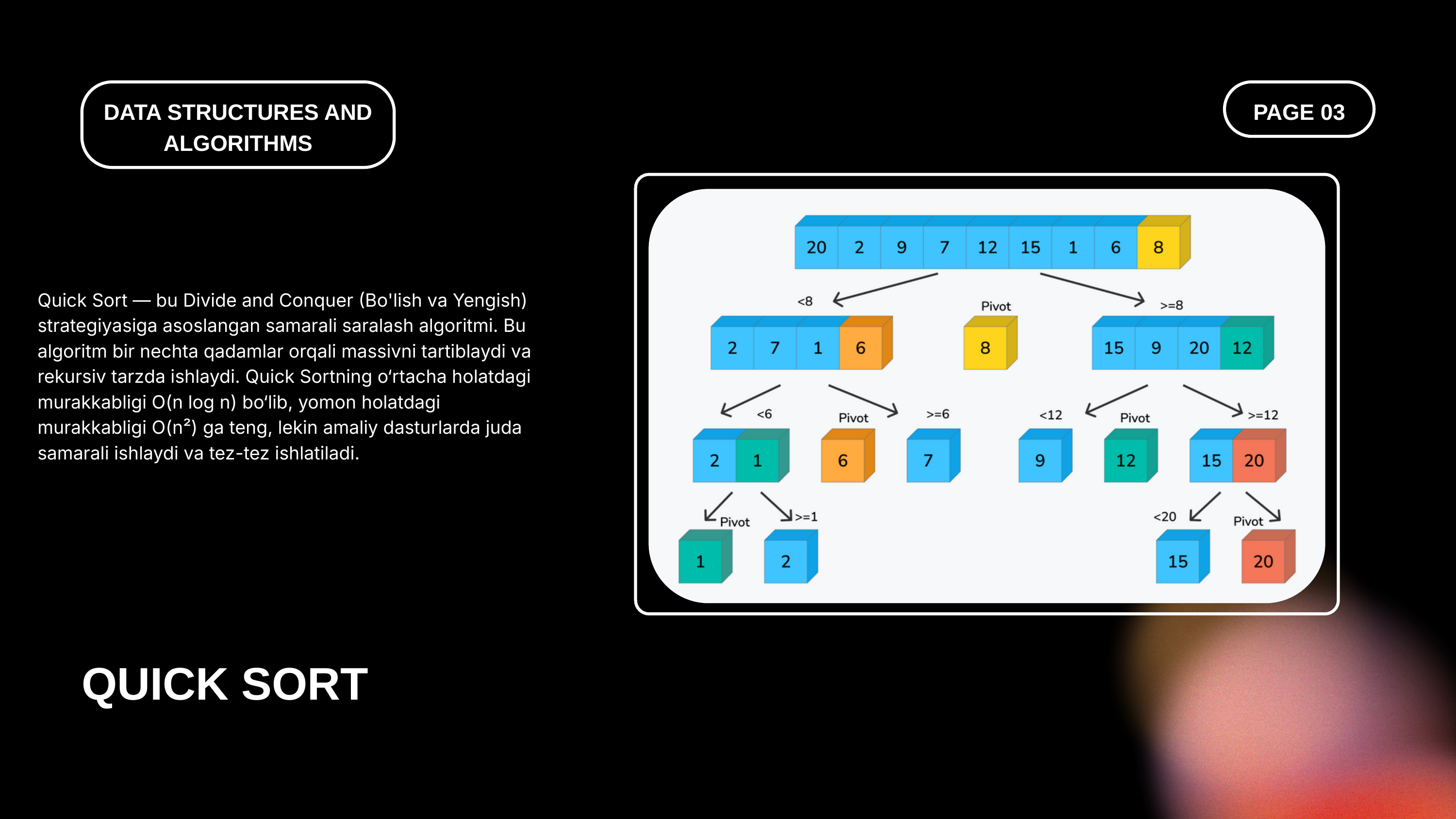

DATA STRUCTURES AND ALGORITHMS

PAGE 03

Quick Sort — bu Divide and Conquer (Bo'lish va Yengish) strategiyasiga asoslangan samarali saralash algoritmi. Bu algoritm bir nechta qadamlar orqali massivni tartiblaydi va rekursiv tarzda ishlaydi. Quick Sortning o‘rtacha holatdagi murakkabligi O(n log n) bo‘lib, yomon holatdagi murakkabligi O(n²) ga teng, lekin amaliy dasturlarda juda samarali ishlaydi va tez-tez ishlatiladi.

QUICK SORT